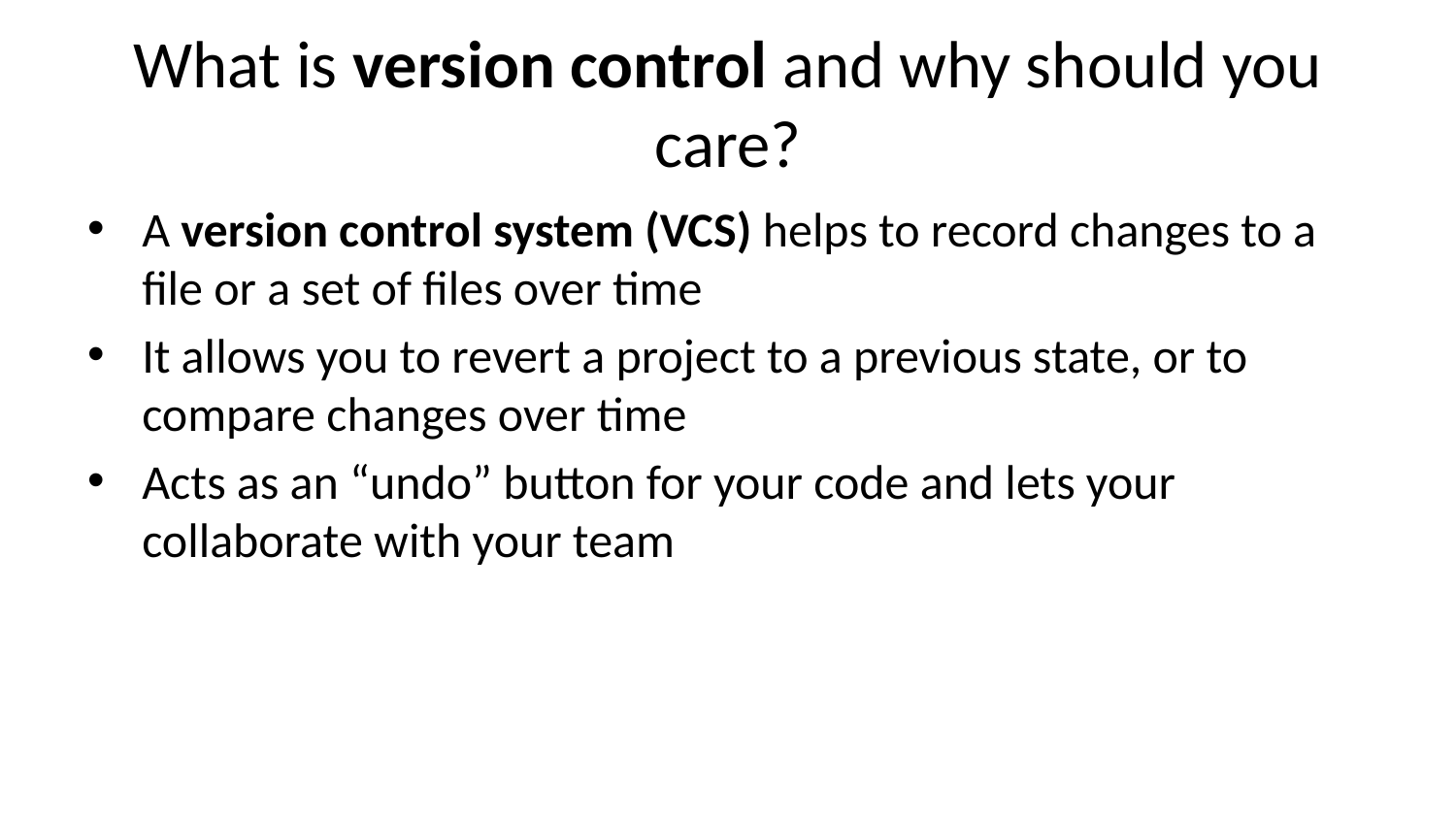

# What is version control and why should you care?
A version control system (VCS) helps to record changes to a file or a set of files over time
It allows you to revert a project to a previous state, or to compare changes over time
Acts as an “undo” button for your code and lets your collaborate with your team